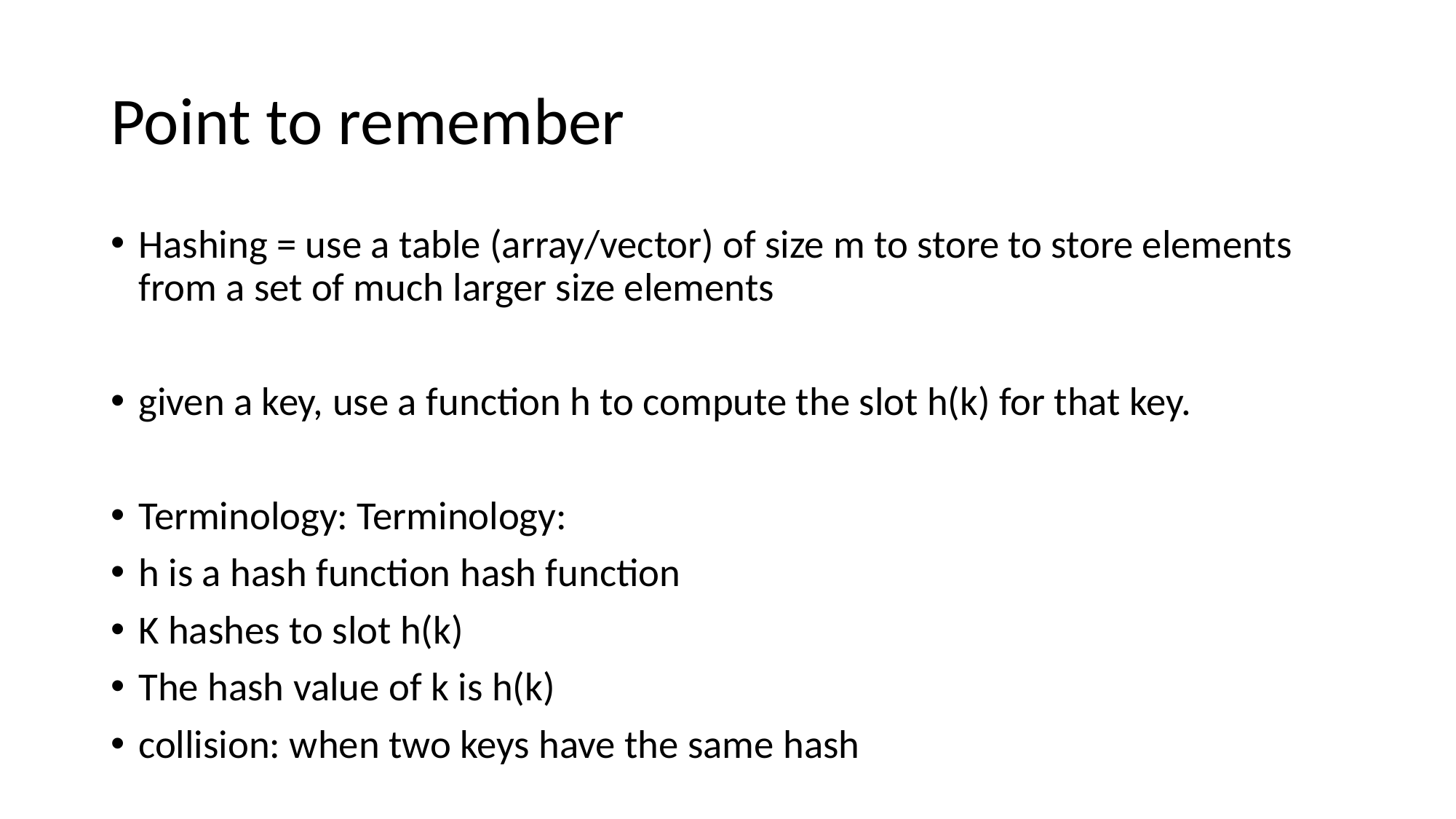

# Point to remember
Hashing = use a table (array/vector) of size m to store to store elements from a set of much larger size elements

given a key, use a function h to compute the slot h(k) for that key.

Terminology: Terminology:
h is a hash function hash function
K hashes to slot h(k)
The hash value of k is h(k)
collision: when two keys have the same hash